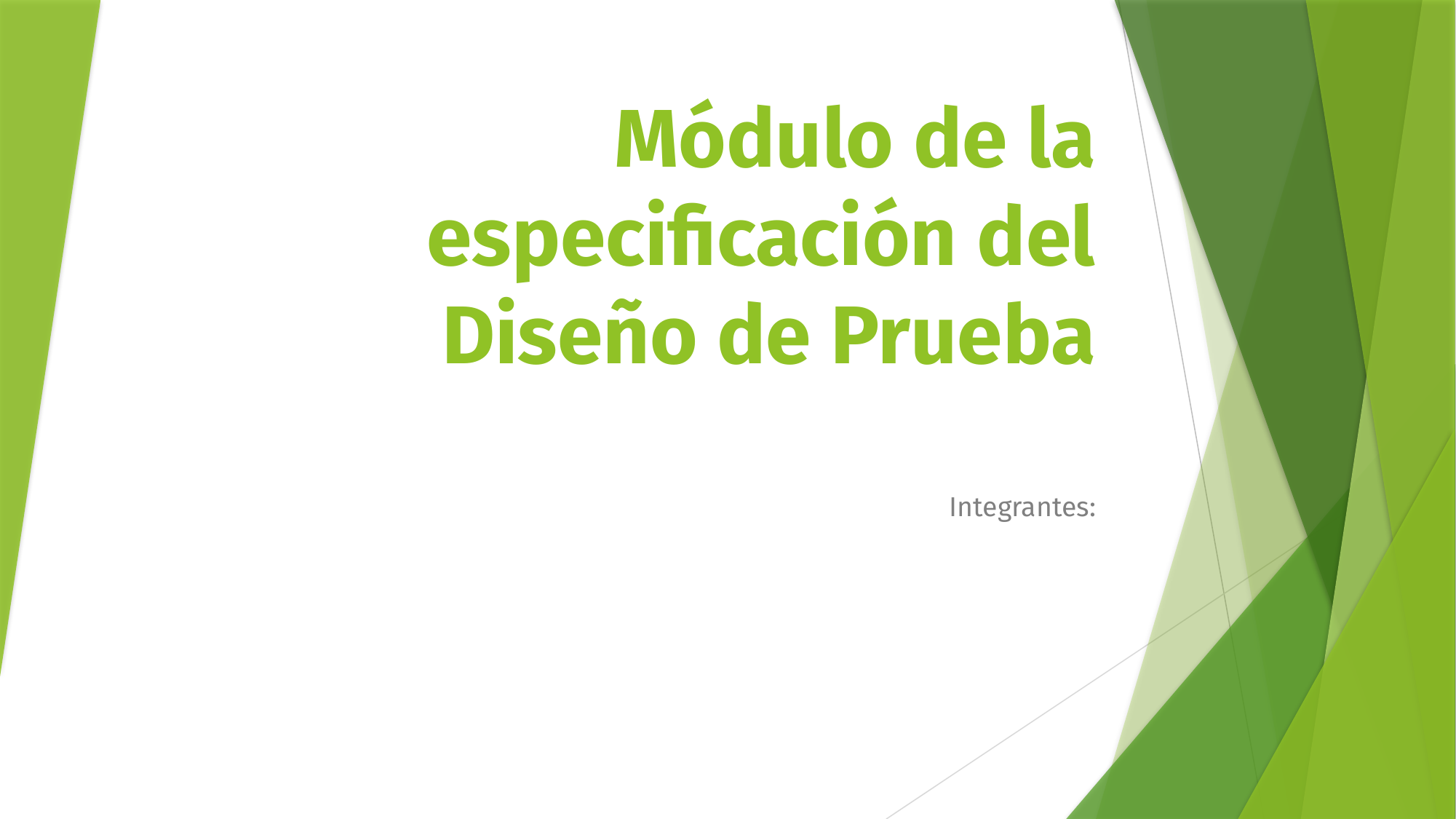

# Módulo de la especificación del Diseño de Prueba
Integrantes: